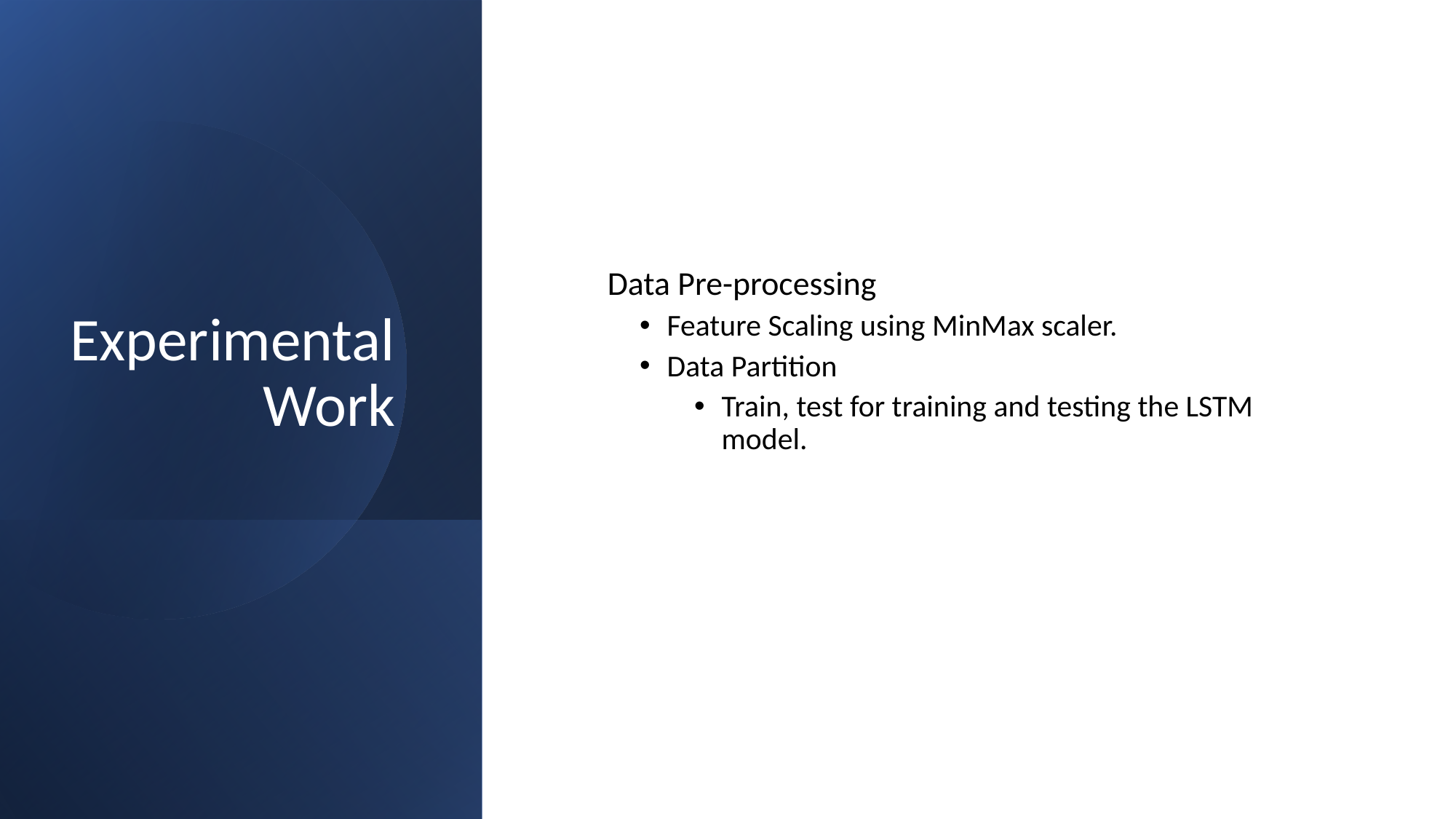

# Experimental Work
   Data Pre-processing
Feature Scaling using MinMax scaler.
Data Partition
Train, test for training and testing the LSTM model.